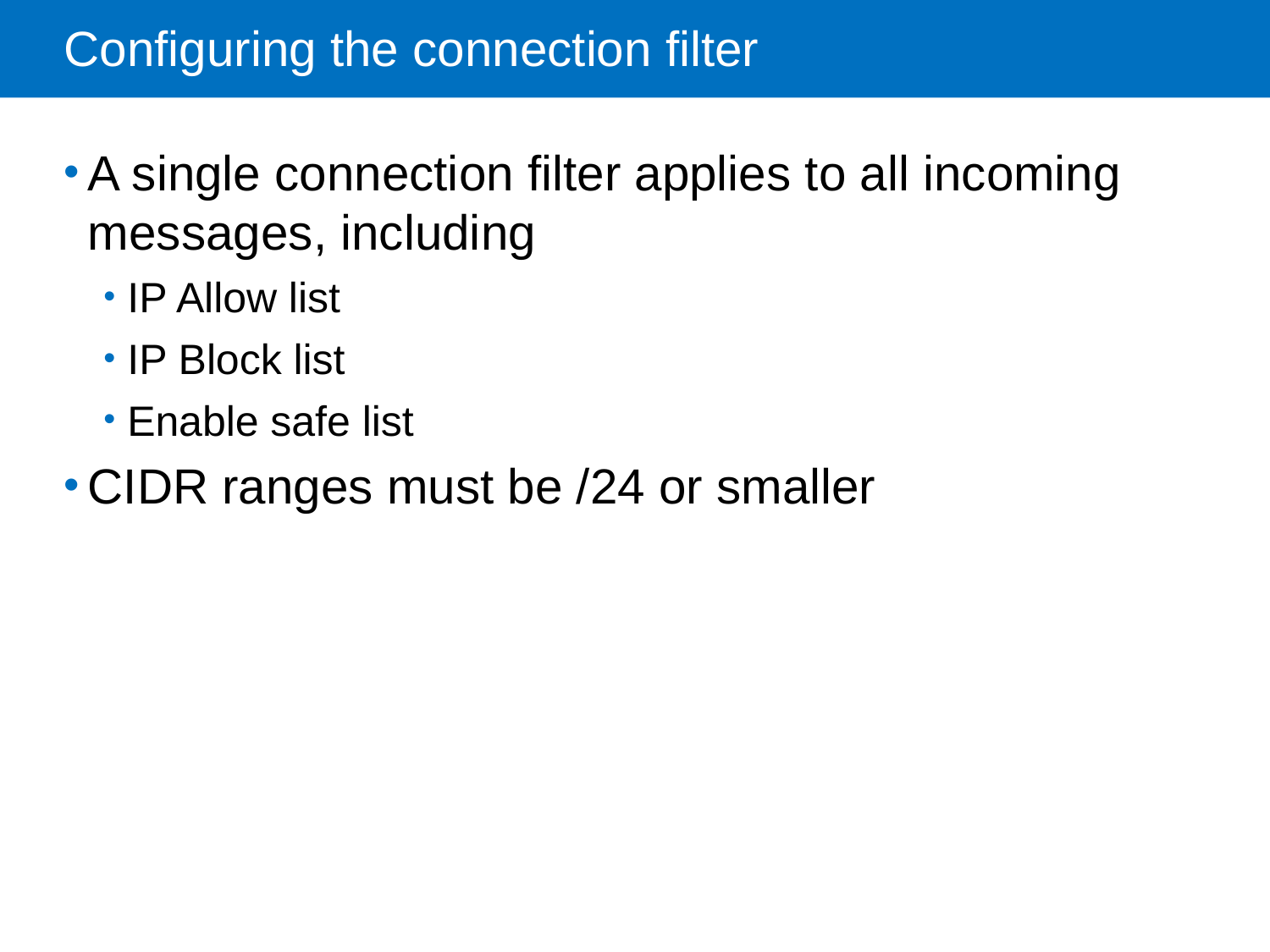

# Configuring the connection filter
A single connection filter applies to all incoming messages, including
IP Allow list
IP Block list
Enable safe list
CIDR ranges must be /24 or smaller